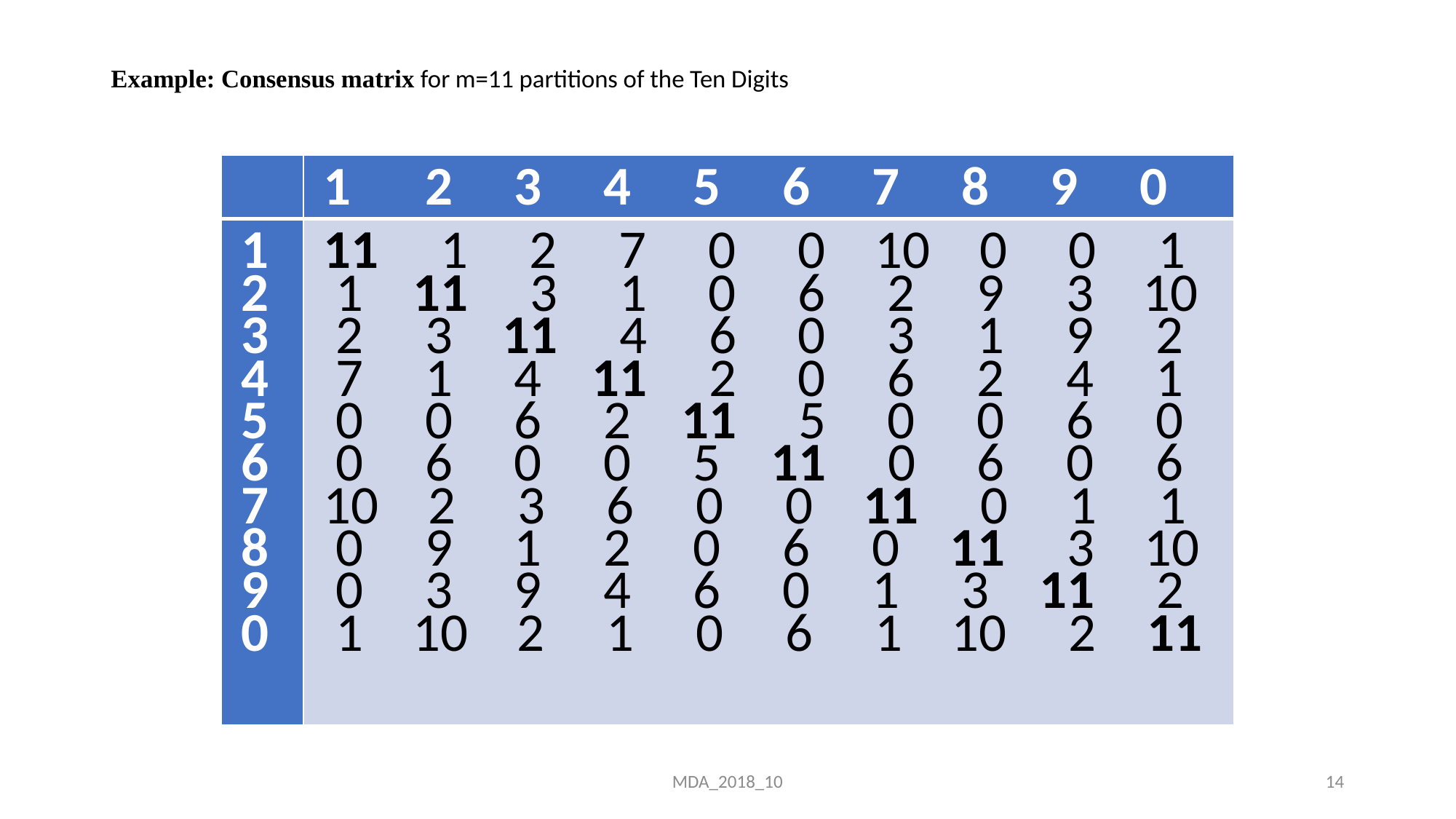

# Example: Consensus matrix for m=11 partitions of the Ten Digits
|  | 1 2 3 4 5 6 7 8 9 0 |
| --- | --- |
| 1 2 3 4 5 6 7 8 9 0 | 11 1 2 7 0 0 10 0 0 1 1 11 3 1 0 6 2 9 3 10 2 3 11 4 6 0 3 1 9 2 7 1 4 11 2 0 6 2 4 1 0 0 6 2 11 5 0 0 6 0 0 6 0 0 5 11 0 6 0 6 10 2 3 6 0 0 11 0 1 1 0 9 1 2 0 6 0 11 3 10 0 3 9 4 6 0 1 3 11 2 1 10 2 1 0 6 1 10 2 11 |
MDA_2018_10
14